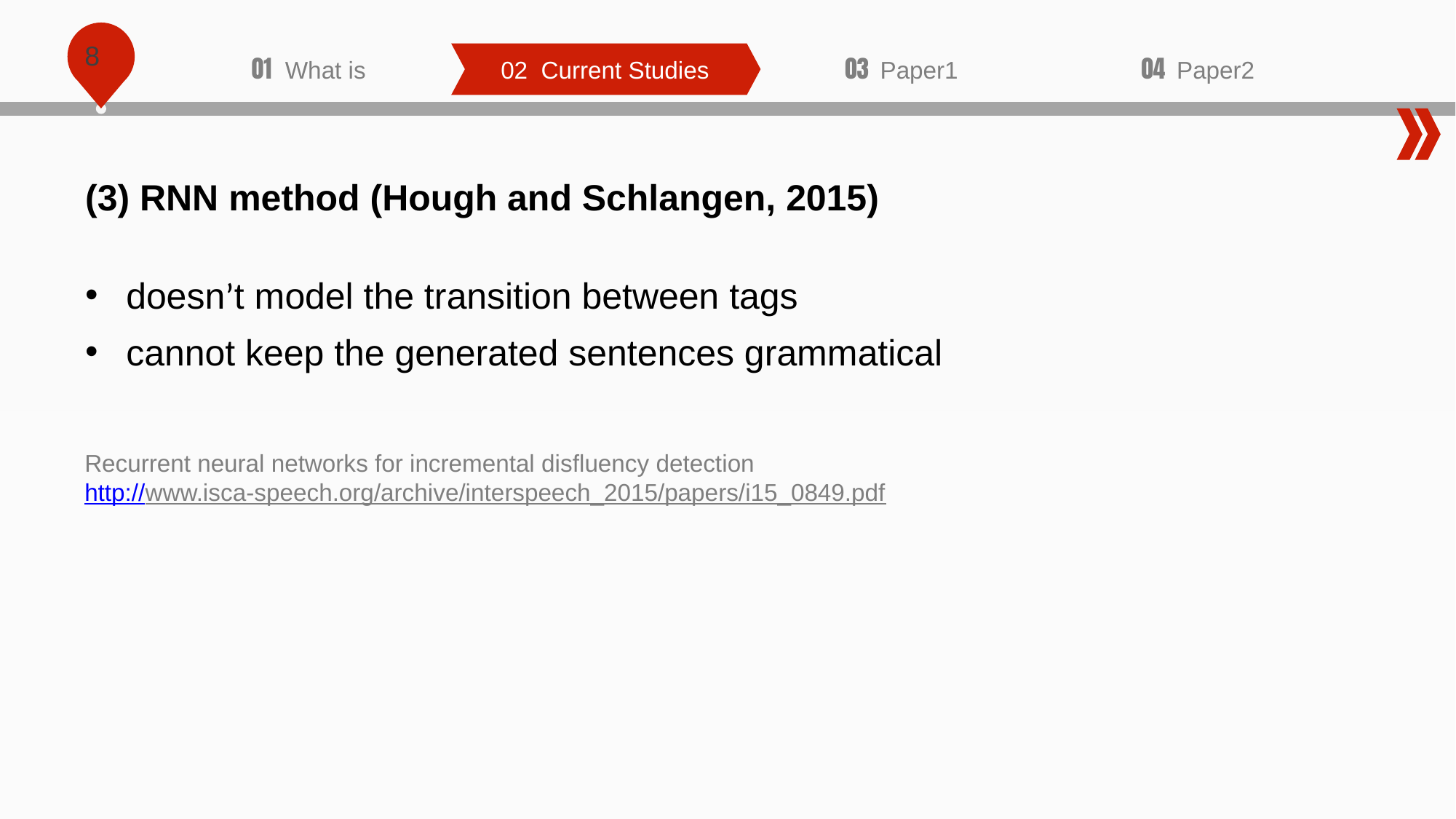

03  Paper1
01  What is
02  Current Studies
04  Paper2
(3) RNN method (Hough and Schlangen, 2015)
doesn’t model the transition between tags
cannot keep the generated sentences grammatical
Recurrent neural networks for incremental disfluency detection
http://www.isca-speech.org/archive/interspeech_2015/papers/i15_0849.pdf